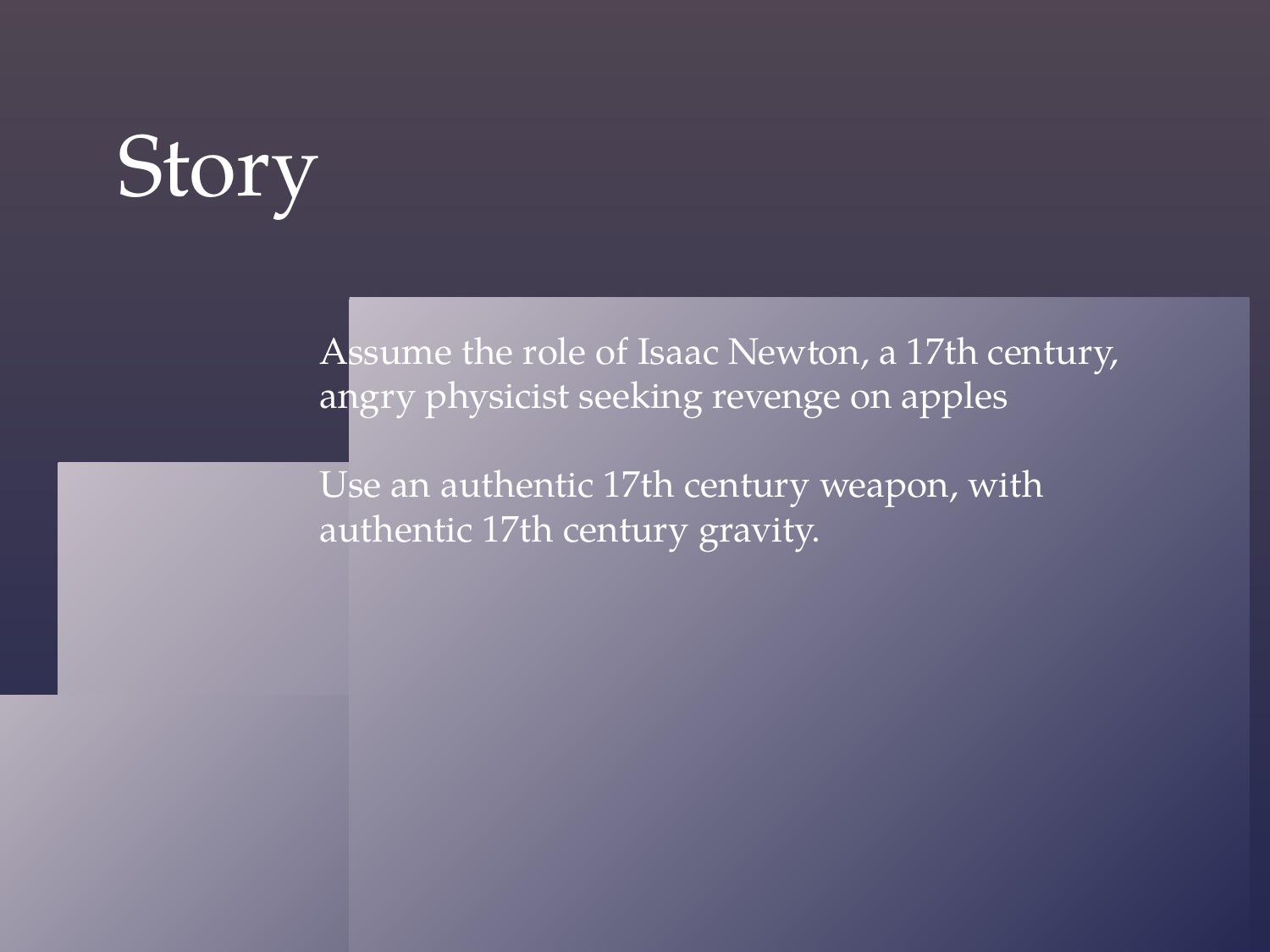

Story
Assume the role of Isaac Newton, a 17th century, angry physicist seeking revenge on apples

Use an authentic 17th century weapon, with authentic 17th century gravity.